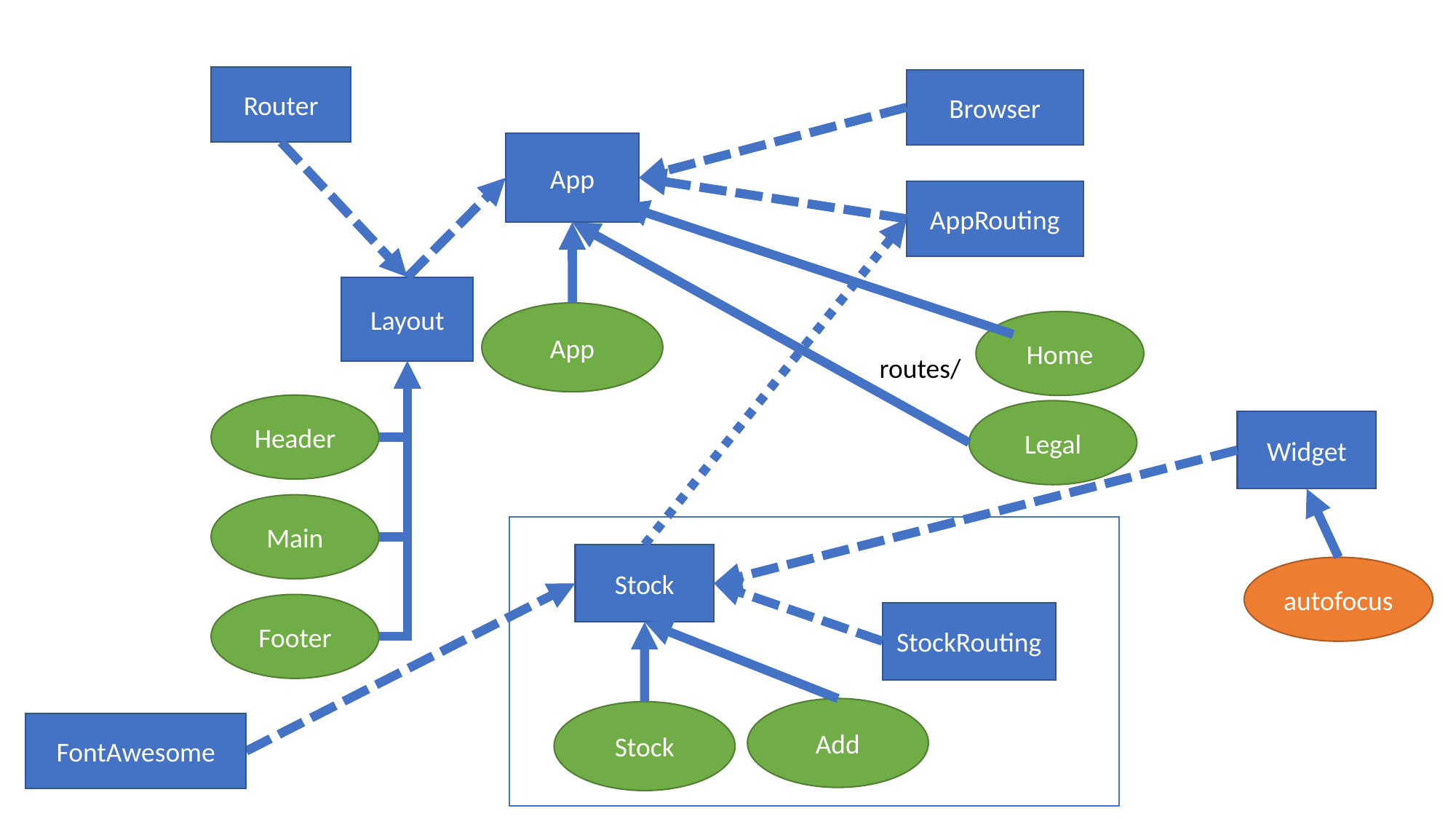

Router
Browser
App
AppRouting
Layout
App
Home
routes/
Header
Legal
Widget
Main

Stock
autofocus
Footer
StockRouting
Add
Stock
FontAwesome